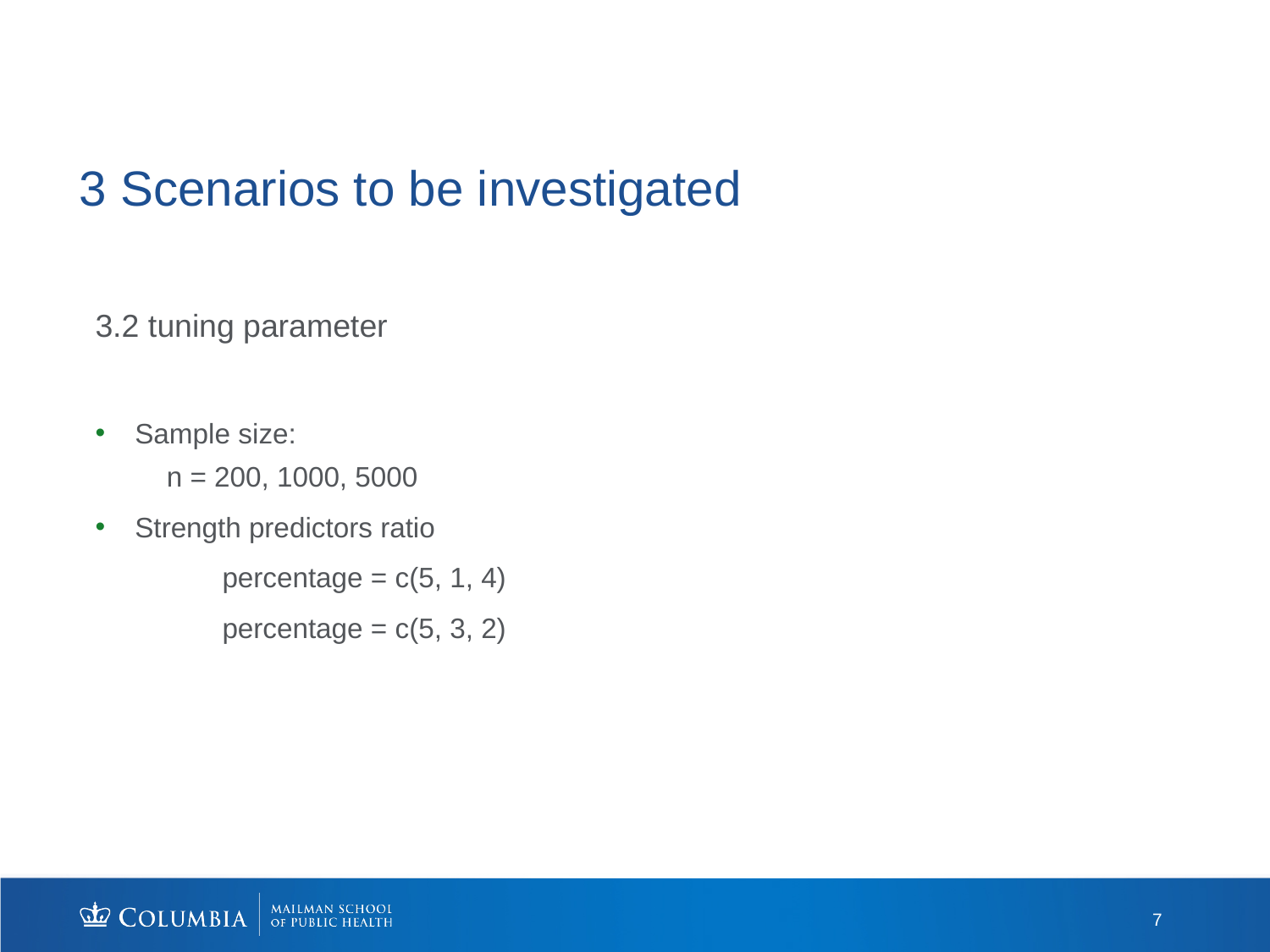

# 3 Scenarios to be investigated
3.2 tuning parameter

Sample size:
n = 200, 1000, 5000
Strength predictors ratio
	percentage = c(5, 1, 4)
	percentage = c(5, 3, 2)

7